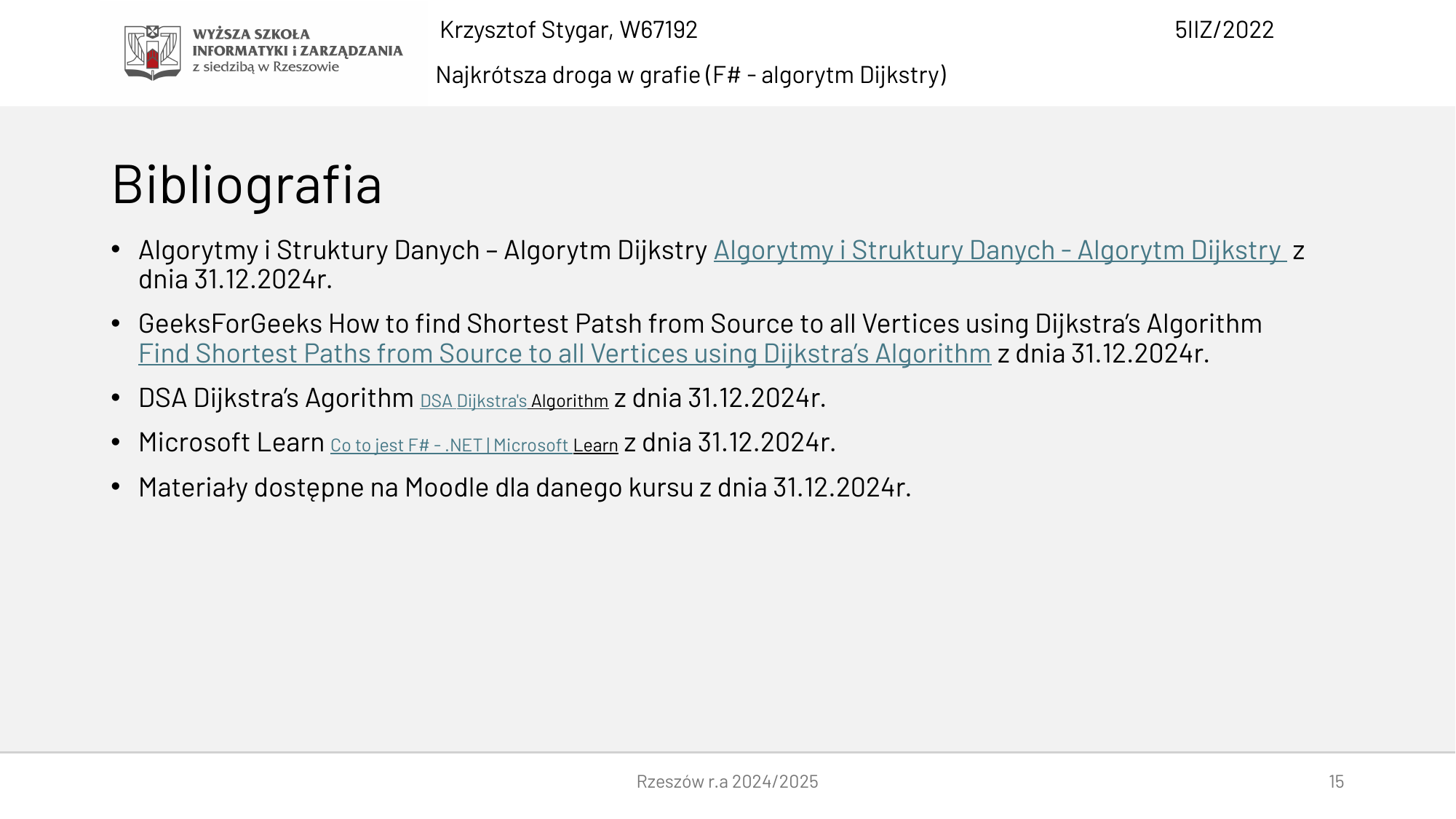

# Bibliografia
Algorytmy i Struktury Danych – Algorytm Dijkstry Algorytmy i Struktury Danych - Algorytm Dijkstry  z dnia 31.12.2024r.
GeeksForGeeks How to find Shortest Patsh from Source to all Vertices using Dijkstra’s Algorithm Find Shortest Paths from Source to all Vertices using Dijkstra’s Algorithm z dnia 31.12.2024r.
DSA Dijkstra’s Agorithm DSA Dijkstra's Algorithm z dnia 31.12.2024r.
Microsoft Learn Co to jest F# - .NET | Microsoft Learn z dnia 31.12.2024r.
Materiały dostępne na Moodle dla danego kursu z dnia 31.12.2024r.
Rzeszów r.a 2024/2025
15